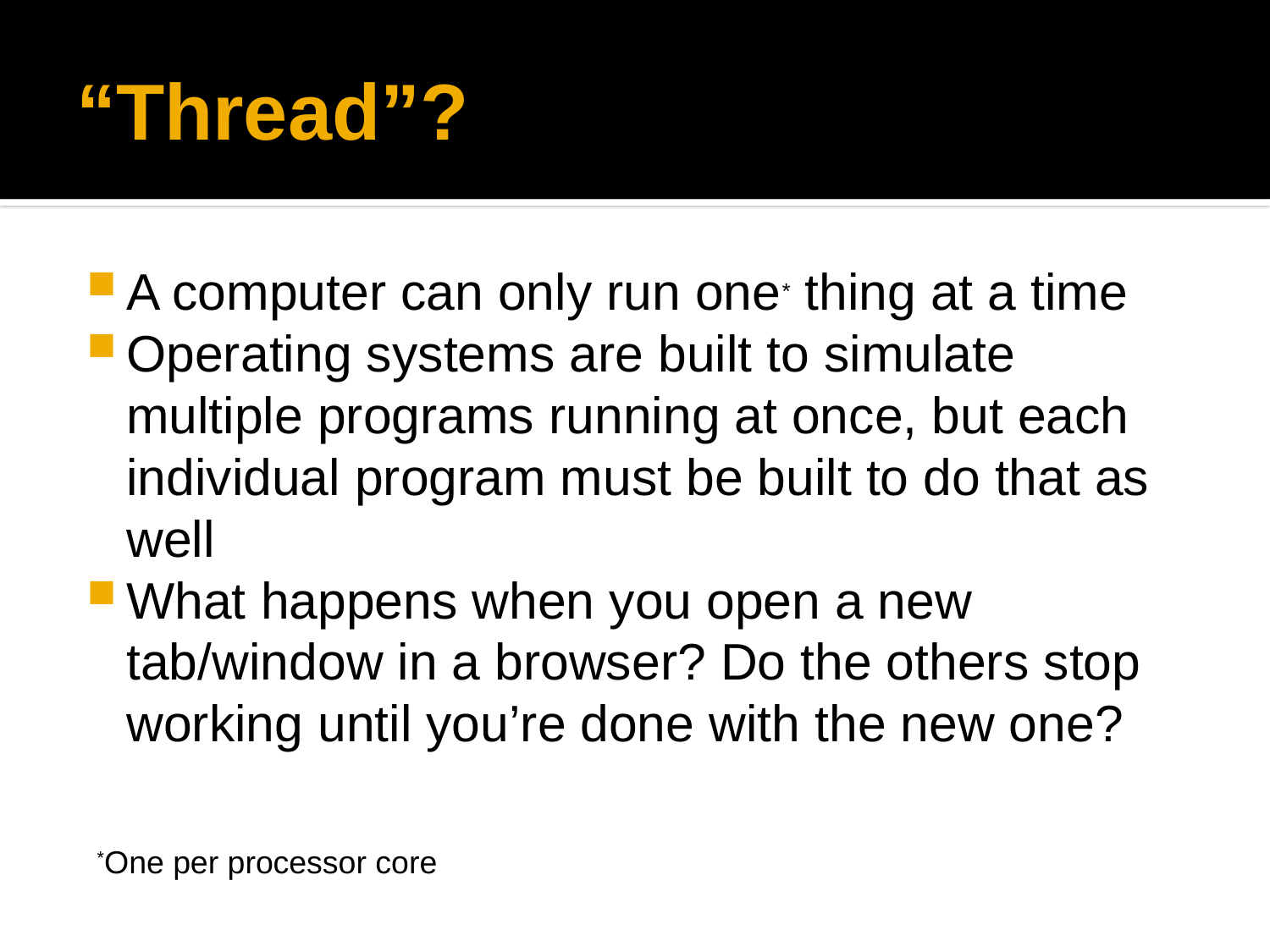

# “Thread”?
A computer can only run one* thing at a time
Operating systems are built to simulate multiple programs running at once, but each individual program must be built to do that as well
What happens when you open a new tab/window in a browser? Do the others stop working until you’re done with the new one?
*One per processor core